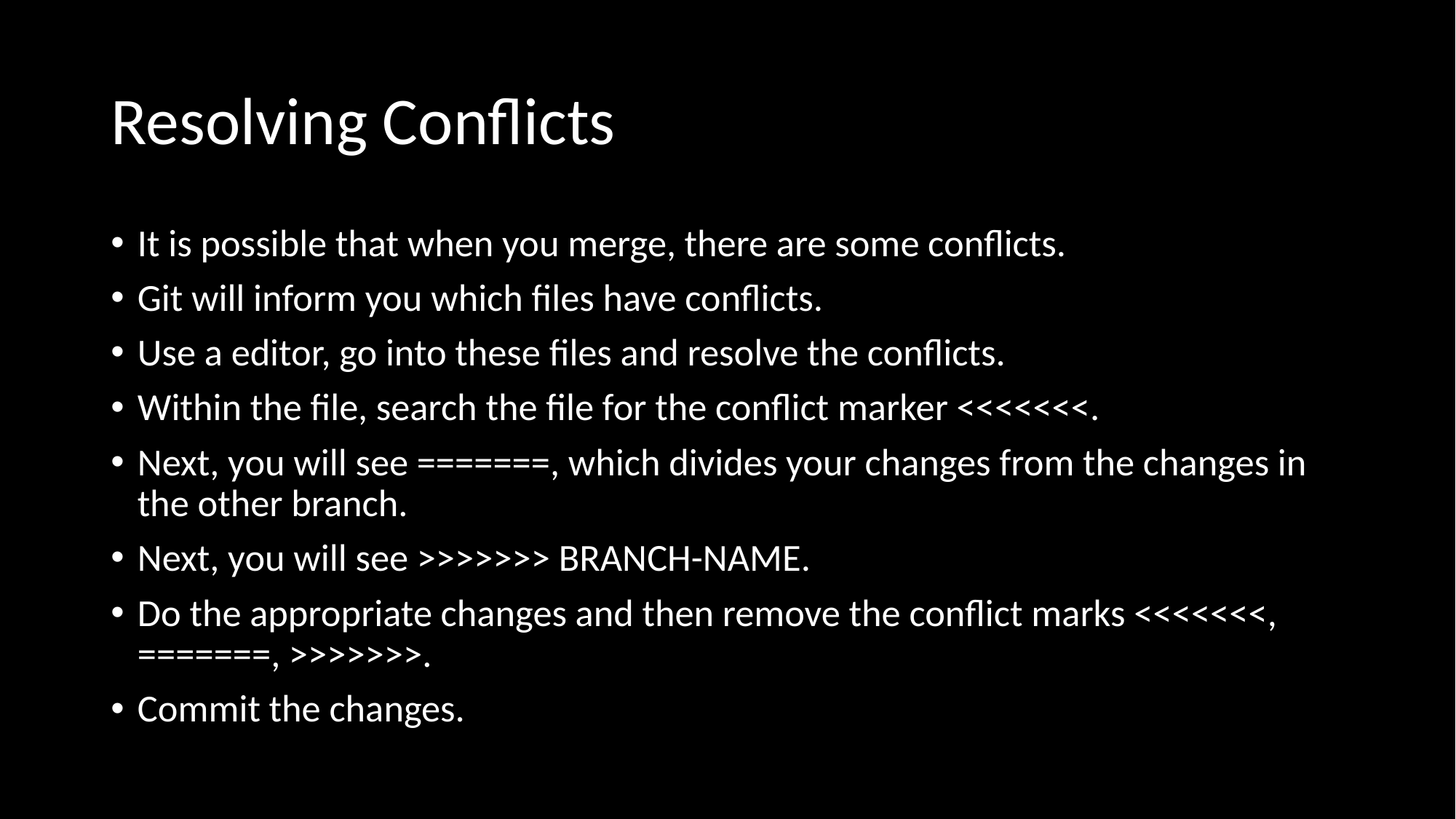

# Resolving Conflicts
It is possible that when you merge, there are some conflicts.
Git will inform you which files have conflicts.
Use a editor, go into these files and resolve the conflicts.
Within the file, search the file for the conflict marker <<<<<<<.
Next, you will see =======, which divides your changes from the changes in the other branch.
Next, you will see >>>>>>> BRANCH-NAME.
Do the appropriate changes and then remove the conflict marks <<<<<<<, =======, >>>>>>>.
Commit the changes.